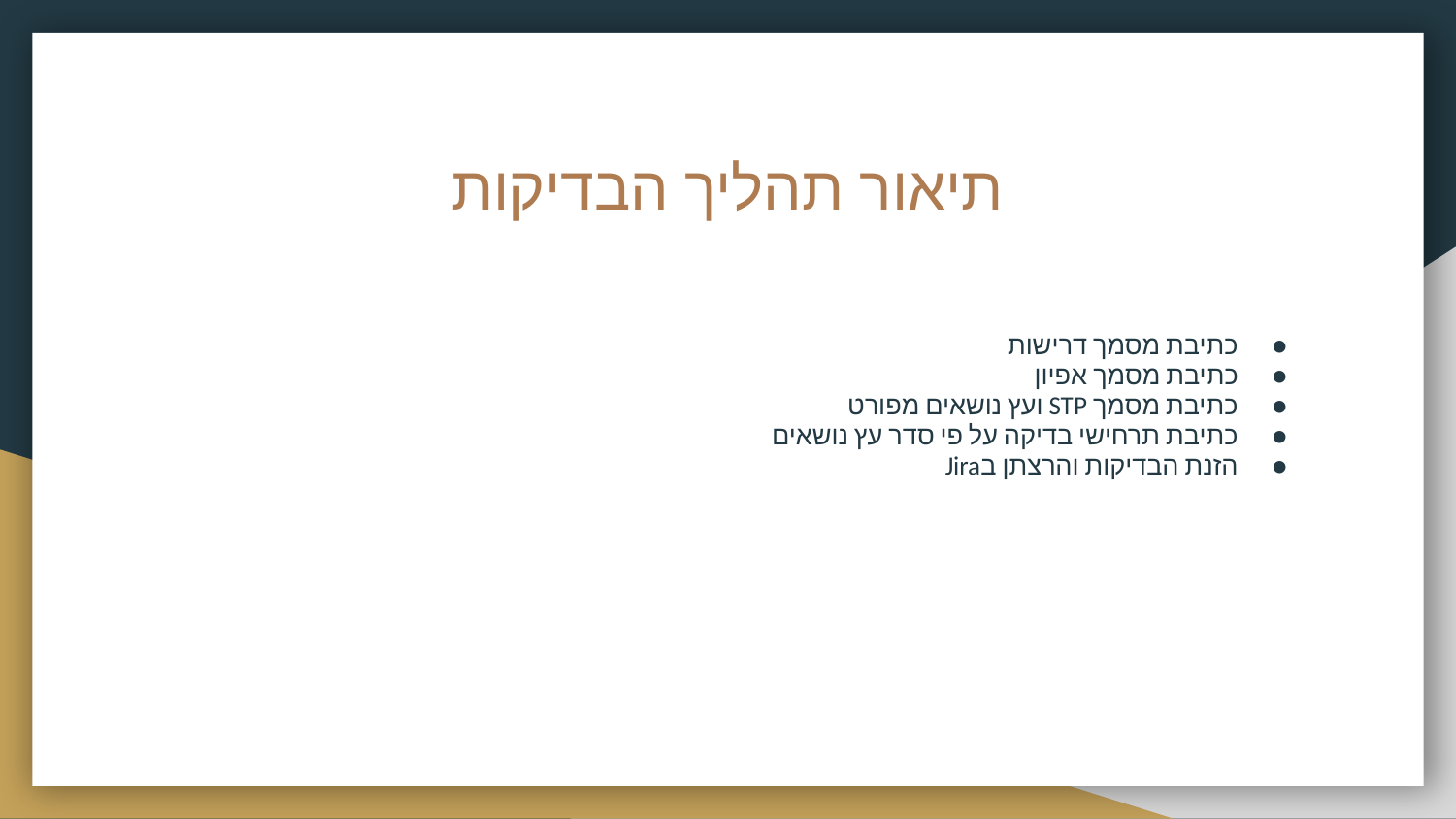

# תיאור תהליך הבדיקות
כתיבת מסמך דרישות
כתיבת מסמך אפיון
כתיבת מסמך STP ועץ נושאים מפורט
כתיבת תרחישי בדיקה על פי סדר עץ נושאים
הזנת הבדיקות והרצתן בJira